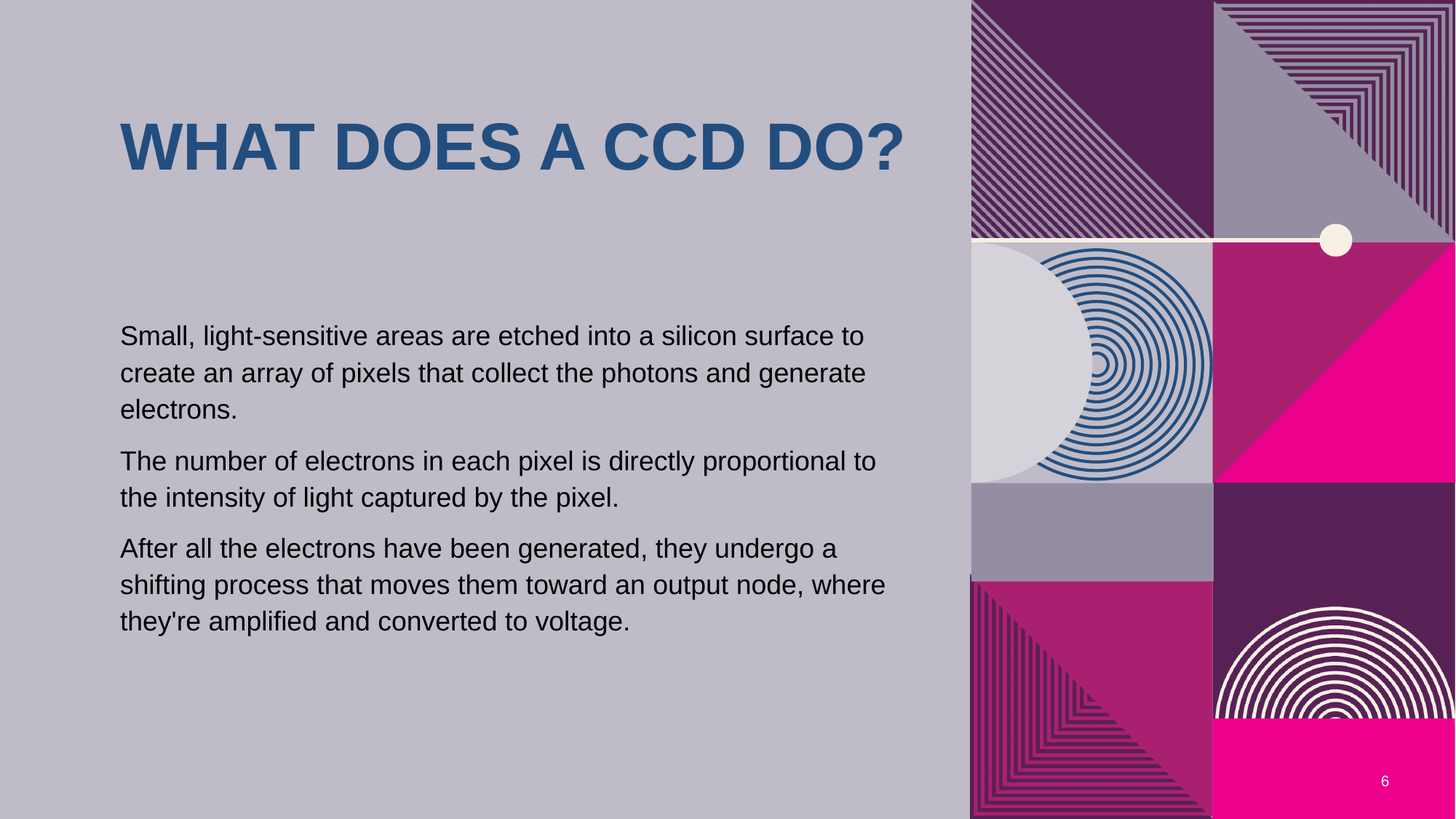

# What does a ccd do?
Small, light-sensitive areas are etched into a silicon surface to create an array of pixels that collect the photons and generate electrons.
The number of electrons in each pixel is directly proportional to the intensity of light captured by the pixel.
After all the electrons have been generated, they undergo a shifting process that moves them toward an output node, where they're amplified and converted to voltage.
6